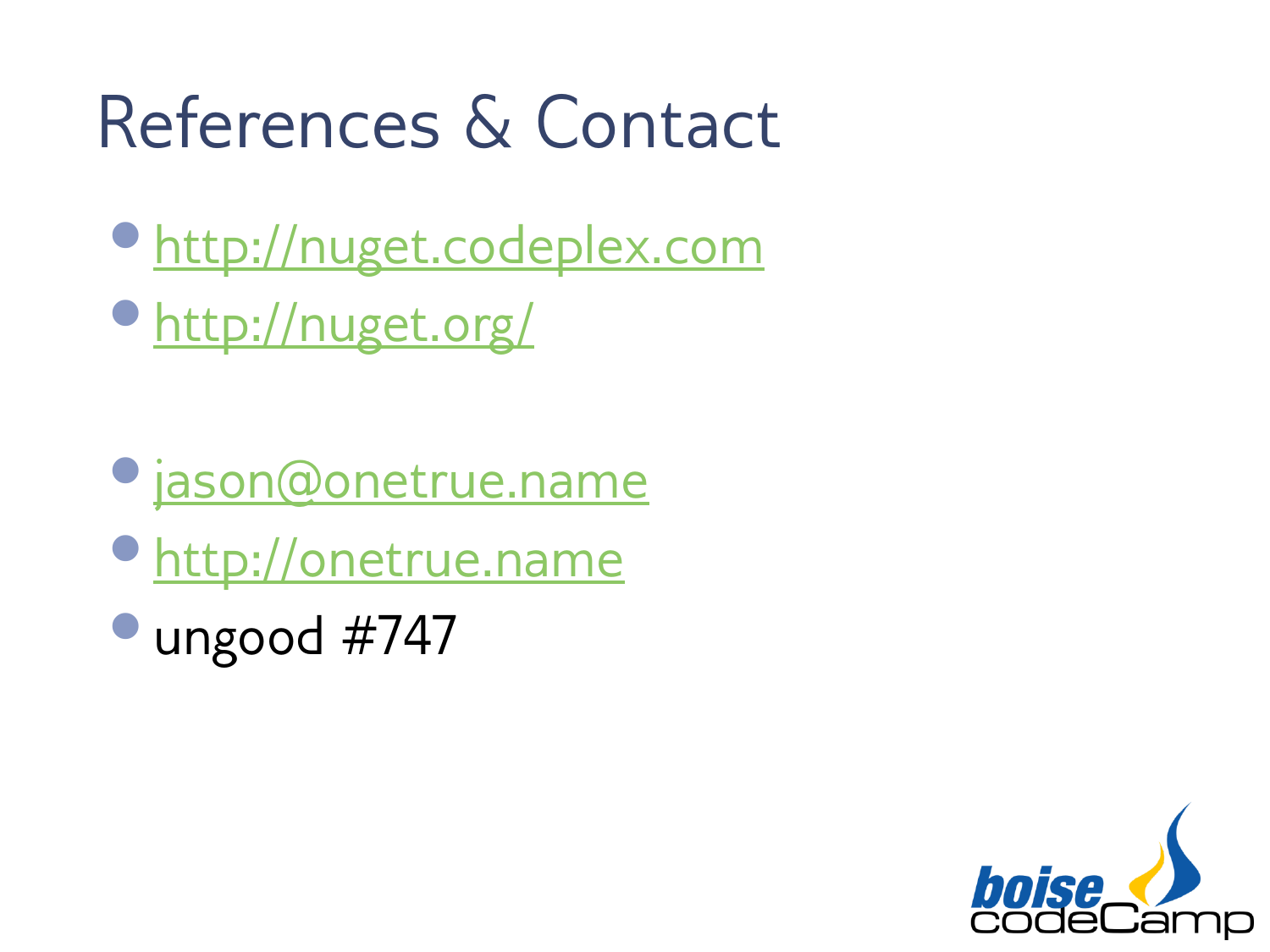

# References & Contact
http://nuget.codeplex.com
http://nuget.org/

jason@onetrue.name
http://onetrue.name
ungood #747